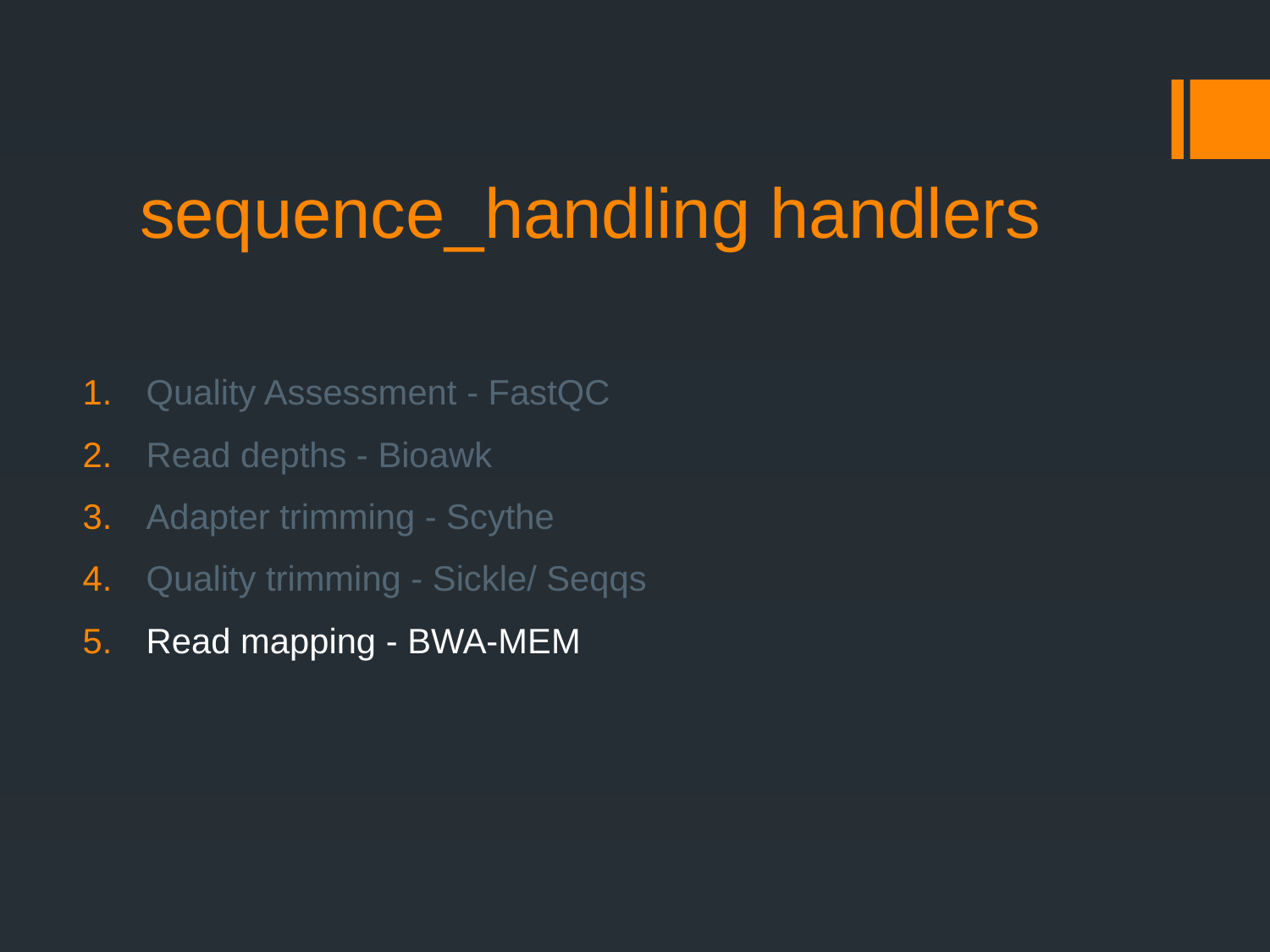

# sequence_handling handlers
Quality Assessment - FastQC
Read depths - Bioawk
Adapter trimming - Scythe
Quality trimming - Sickle/ Seqqs
Read mapping - BWA-MEM